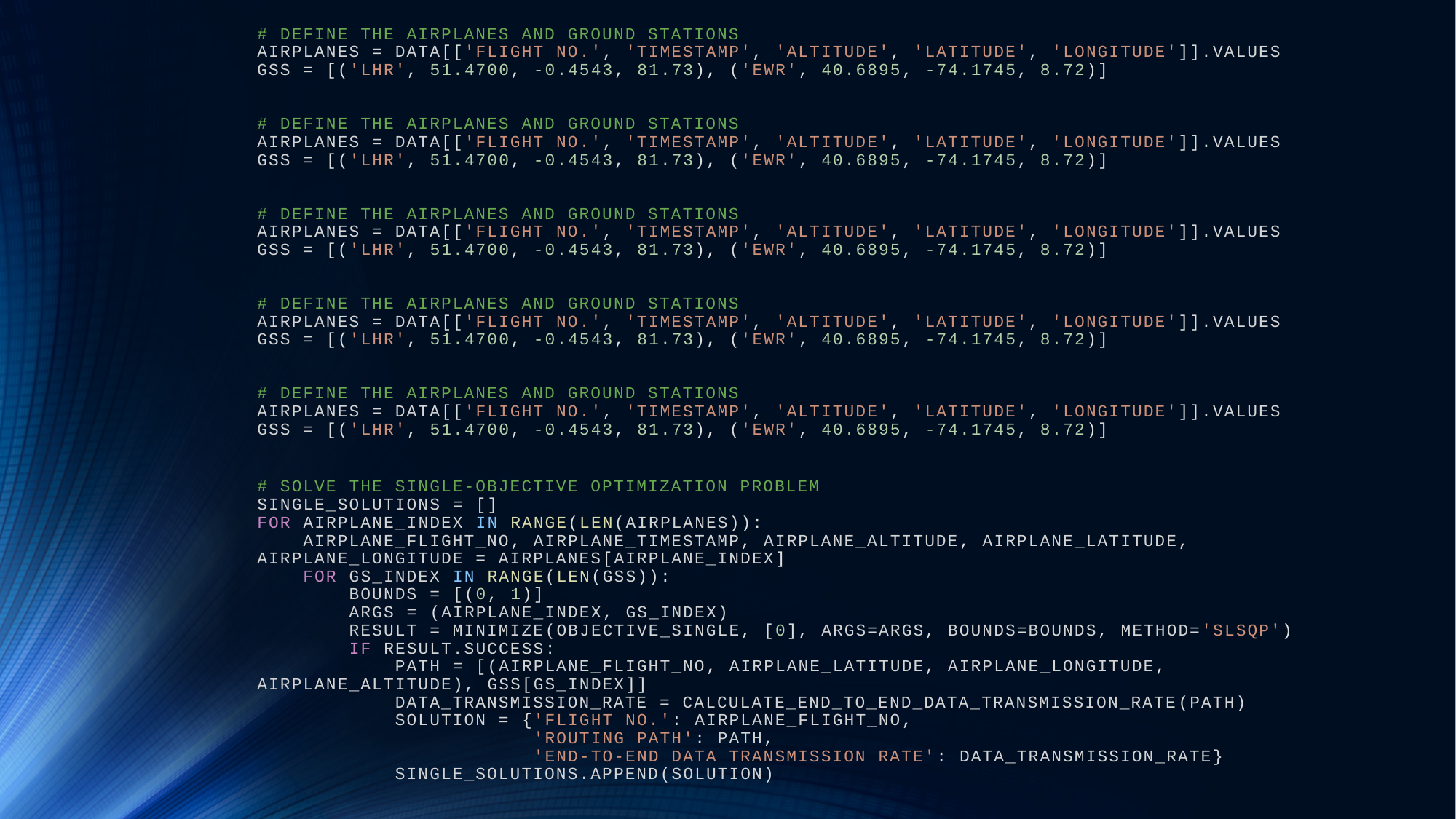

# # DEFINE THE AIRPLANES AND GROUND STATIONS AIRPLANES = DATA[['FLIGHT NO.', 'TIMESTAMP', 'ALTITUDE', 'LATITUDE', 'LONGITUDE']].VALUES GSS = [('LHR', 51.4700, -0.4543, 81.73), ('EWR', 40.6895, -74.1745, 8.72)] # DEFINE THE AIRPLANES AND GROUND STATIONS AIRPLANES = DATA[['FLIGHT NO.', 'TIMESTAMP', 'ALTITUDE', 'LATITUDE', 'LONGITUDE']].VALUES GSS = [('LHR', 51.4700, -0.4543, 81.73), ('EWR', 40.6895, -74.1745, 8.72)] # DEFINE THE AIRPLANES AND GROUND STATIONS AIRPLANES = DATA[['FLIGHT NO.', 'TIMESTAMP', 'ALTITUDE', 'LATITUDE', 'LONGITUDE']].VALUES GSS = [('LHR', 51.4700, -0.4543, 81.73), ('EWR', 40.6895, -74.1745, 8.72)] # DEFINE THE AIRPLANES AND GROUND STATIONS AIRPLANES = DATA[['FLIGHT NO.', 'TIMESTAMP', 'ALTITUDE', 'LATITUDE', 'LONGITUDE']].VALUES GSS = [('LHR', 51.4700, -0.4543, 81.73), ('EWR', 40.6895, -74.1745, 8.72)] # DEFINE THE AIRPLANES AND GROUND STATIONS AIRPLANES = DATA[['FLIGHT NO.', 'TIMESTAMP', 'ALTITUDE', 'LATITUDE', 'LONGITUDE']].VALUES GSS = [('LHR', 51.4700, -0.4543, 81.73), ('EWR', 40.6895, -74.1745, 8.72)] # SOLVE THE SINGLE-OBJECTIVE OPTIMIZATION PROBLEM SINGLE_SOLUTIONS = [] FOR AIRPLANE_INDEX IN RANGE(LEN(AIRPLANES)):     AIRPLANE_FLIGHT_NO, AIRPLANE_TIMESTAMP, AIRPLANE_ALTITUDE, AIRPLANE_LATITUDE, AIRPLANE_LONGITUDE = AIRPLANES[AIRPLANE_INDEX]     FOR GS_INDEX IN RANGE(LEN(GSS)):         BOUNDS = [(0, 1)]         ARGS = (AIRPLANE_INDEX, GS_INDEX)         RESULT = MINIMIZE(OBJECTIVE_SINGLE, [0], ARGS=ARGS, BOUNDS=BOUNDS, METHOD='SLSQP')         IF RESULT.SUCCESS:             PATH = [(AIRPLANE_FLIGHT_NO, AIRPLANE_LATITUDE, AIRPLANE_LONGITUDE, AIRPLANE_ALTITUDE), GSS[GS_INDEX]]             DATA_TRANSMISSION_RATE = CALCULATE_END_TO_END_DATA_TRANSMISSION_RATE(PATH)             SOLUTION = {'FLIGHT NO.': AIRPLANE_FLIGHT_NO,                         'ROUTING PATH': PATH,                         'END-TO-END DATA TRANSMISSION RATE': DATA_TRANSMISSION_RATE}             SINGLE_SOLUTIONS.APPEND(SOLUTION)